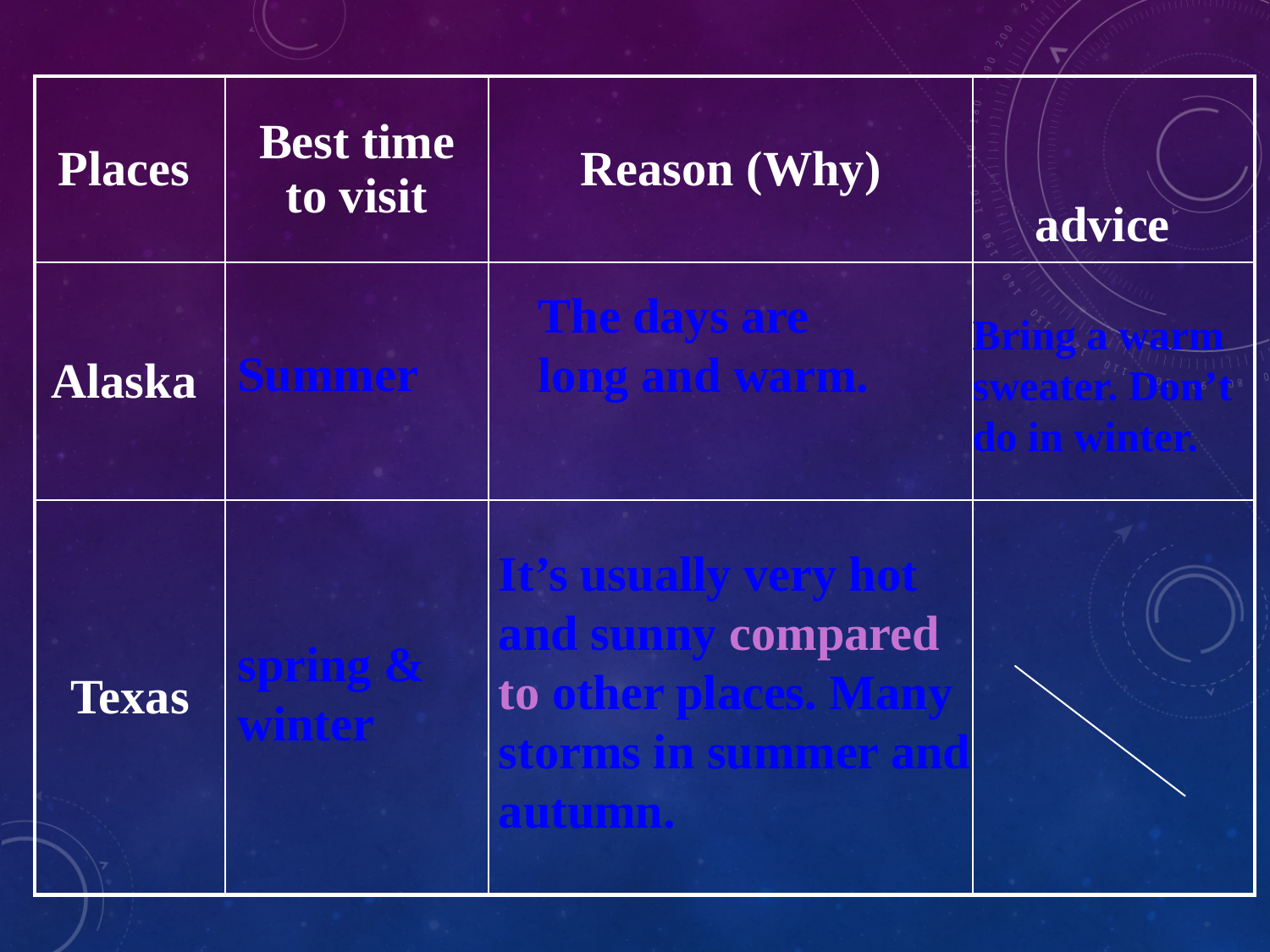

| Places | Best time to visit | Reason (Why) |  |
| --- | --- | --- | --- |
| Alaska |  |  |  |
| Texas |  |  |  |
advice
The days are long and warm.
Bring a warm sweater. Don’t do in winter.
Summer
It’s usually very hot and sunny compared to other places. Many storms in summer and autumn.
spring & winter